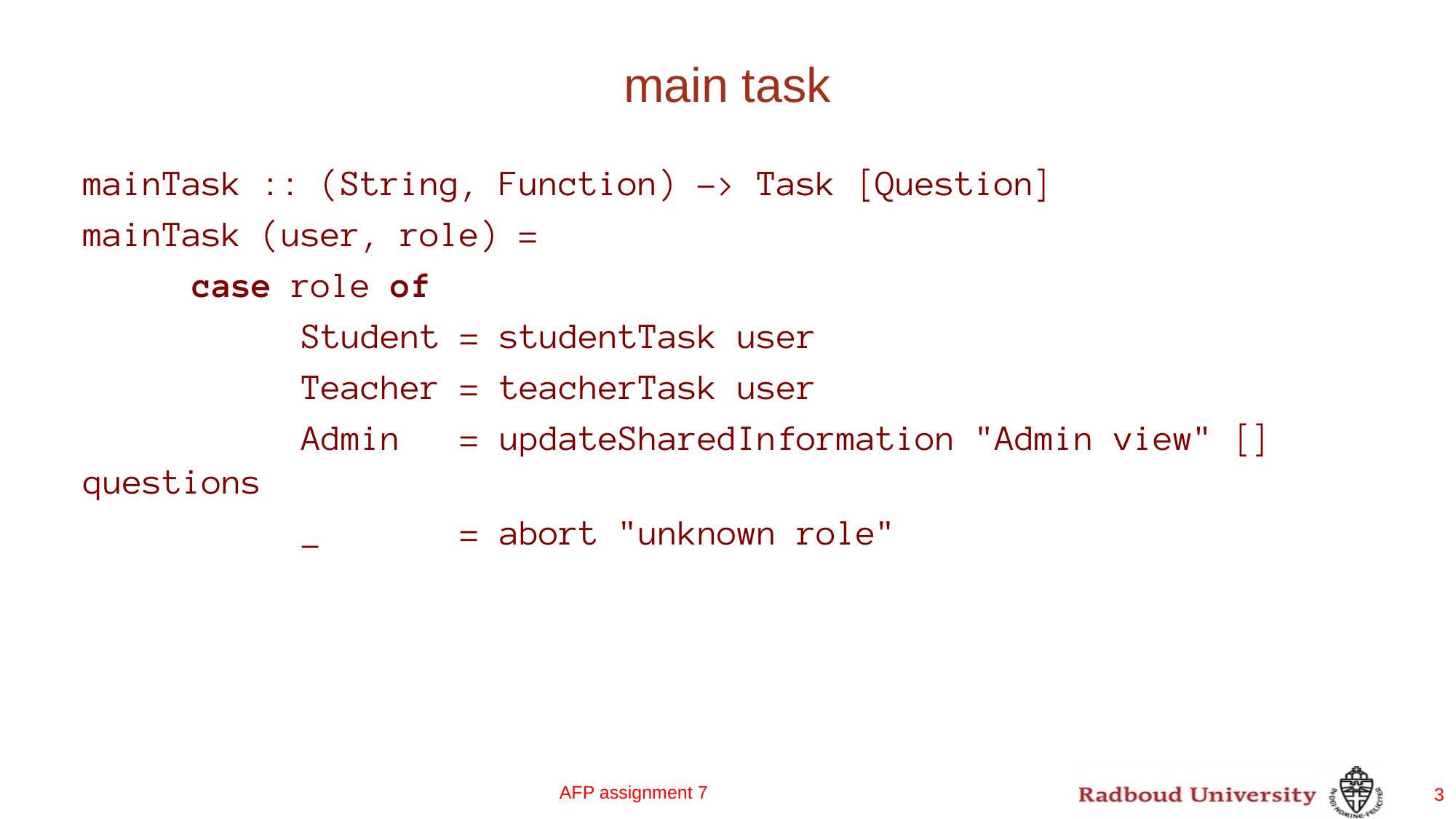

# main task
mainTask :: (String, Function) -> Task [Question]
mainTask (user, role) =
	case role of
		Student = studentTask user
		Teacher = teacherTask user
		Admin   = updateSharedInformation "Admin view" [] questions
		_       = abort "unknown role"
AFP assignment 7
3